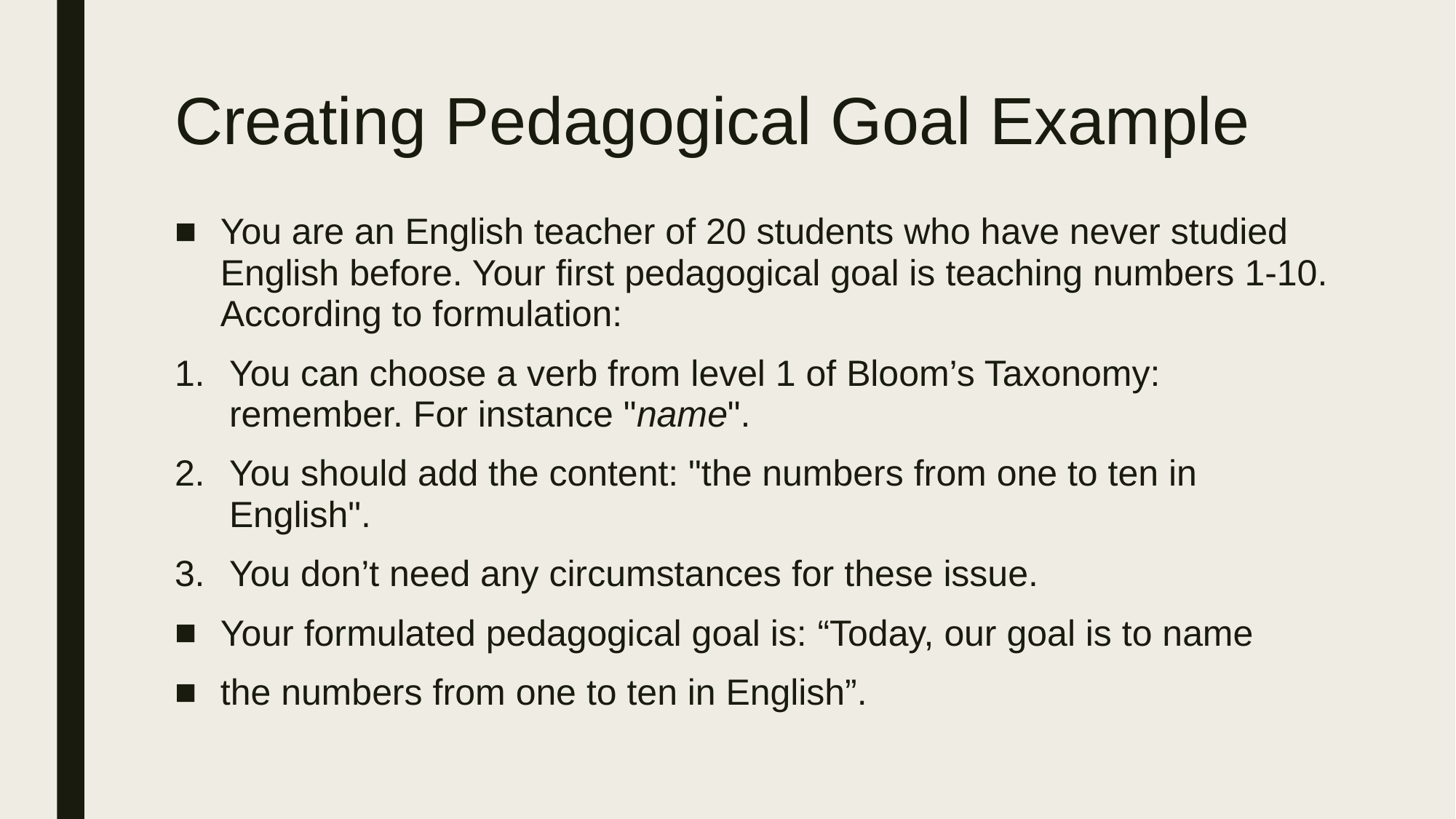

# Creating Pedagogical Goal Example
You are an English teacher of 20 students who have never studied English before. Your first pedagogical goal is teaching numbers 1-10. According to formulation:
You can choose a verb from level 1 of Bloom’s Taxonomy: remember. For instance "name".
You should add the content: "the numbers from one to ten in English".
You don’t need any circumstances for these issue.
Your formulated pedagogical goal is: “Today, our goal is to name
the numbers from one to ten in English”.